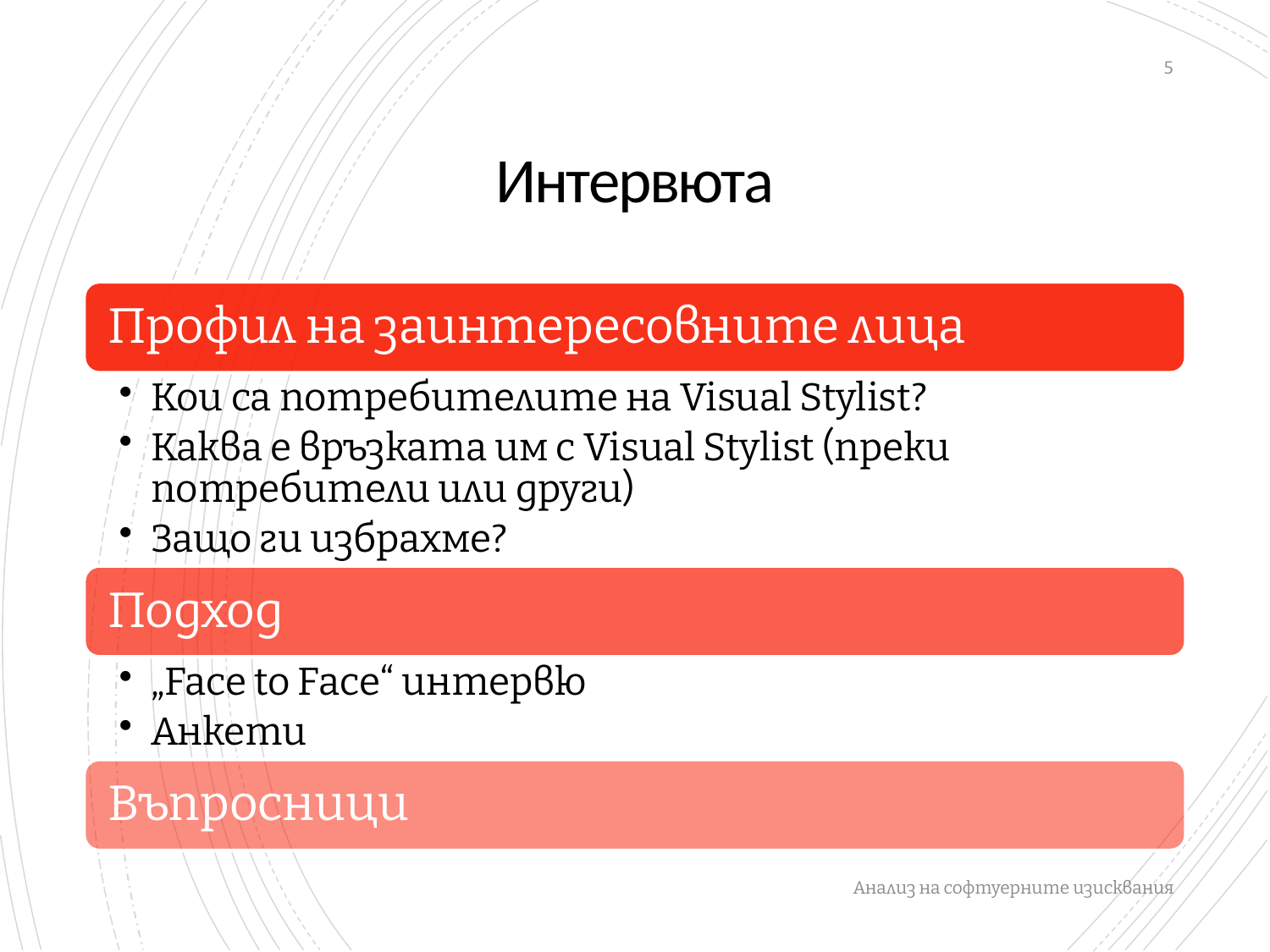

5
# Интервюта
Профил на заинтересовните лица
Кои са потребителите на Visual Stylist?
Каква е връзката им с Visual Stylist (преки потребители или други)
Защо ги избрахме?
Подход
„Face to Face“ интервю
Анкети
Въпросници
Анализ на софтуерните изисквания